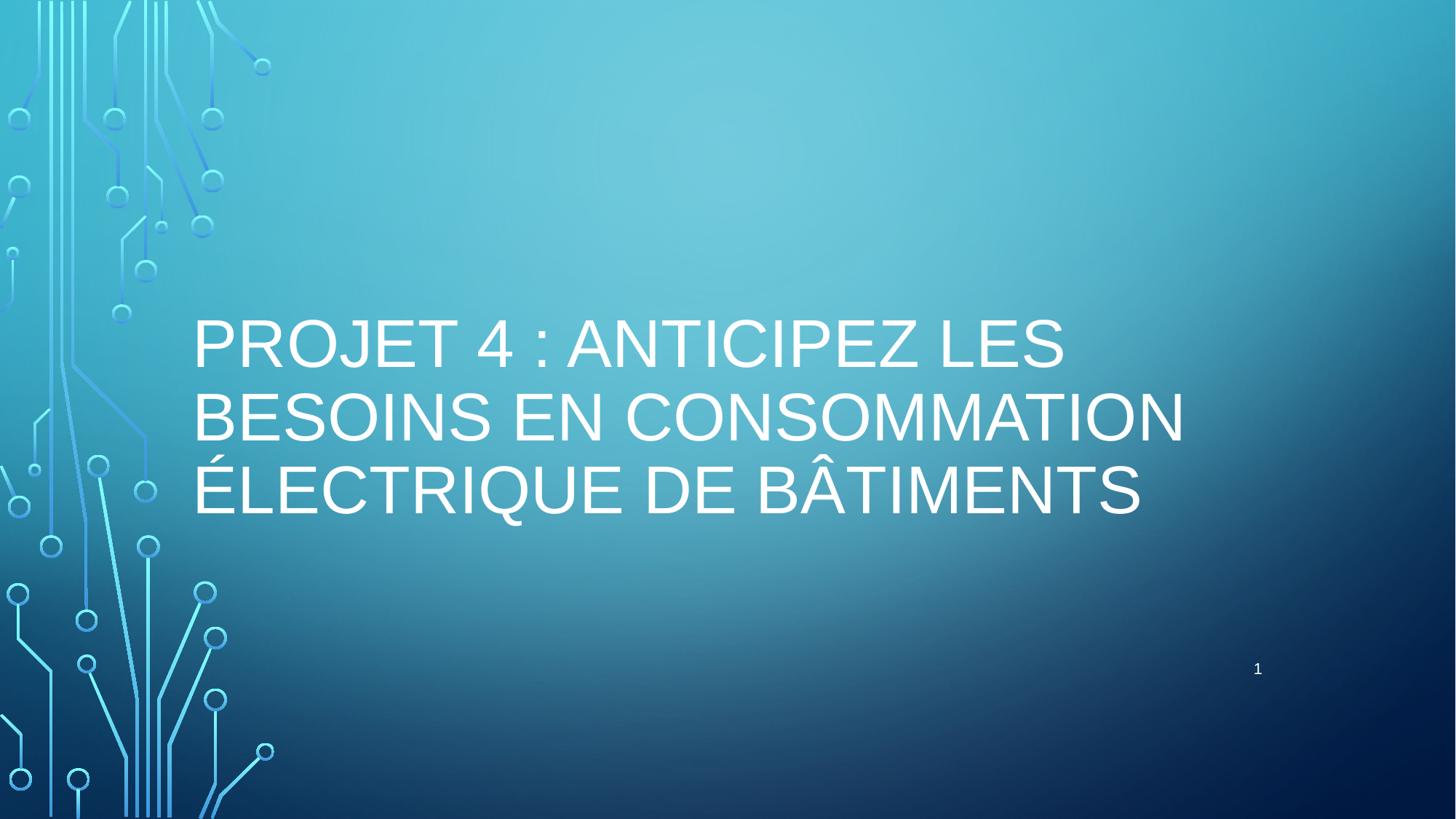

# PROJET 4 : Anticipez les besoins en consommation électrique de bâtiments
1